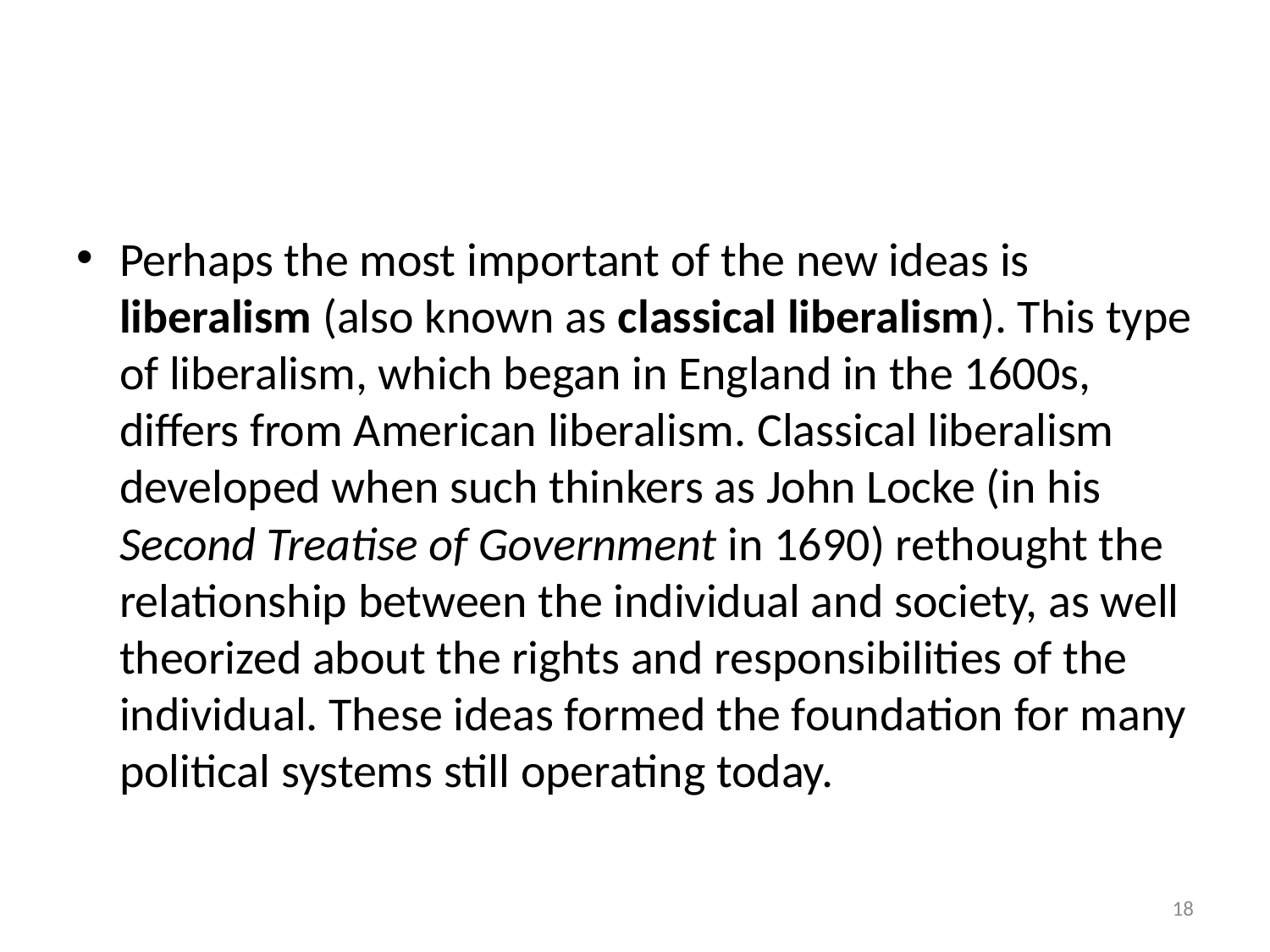

#
Perhaps the most important of the new ideas is liberalism (also known as classical liberalism). This type of liberalism, which began in England in the 1600s, differs from American liberalism. Classical liberalism developed when such thinkers as John Locke (in his Second Treatise of Government in 1690) rethought the relationship between the individual and society, as well theorized about the rights and responsibilities of the individual. These ideas formed the foundation for many political systems still operating today.
18